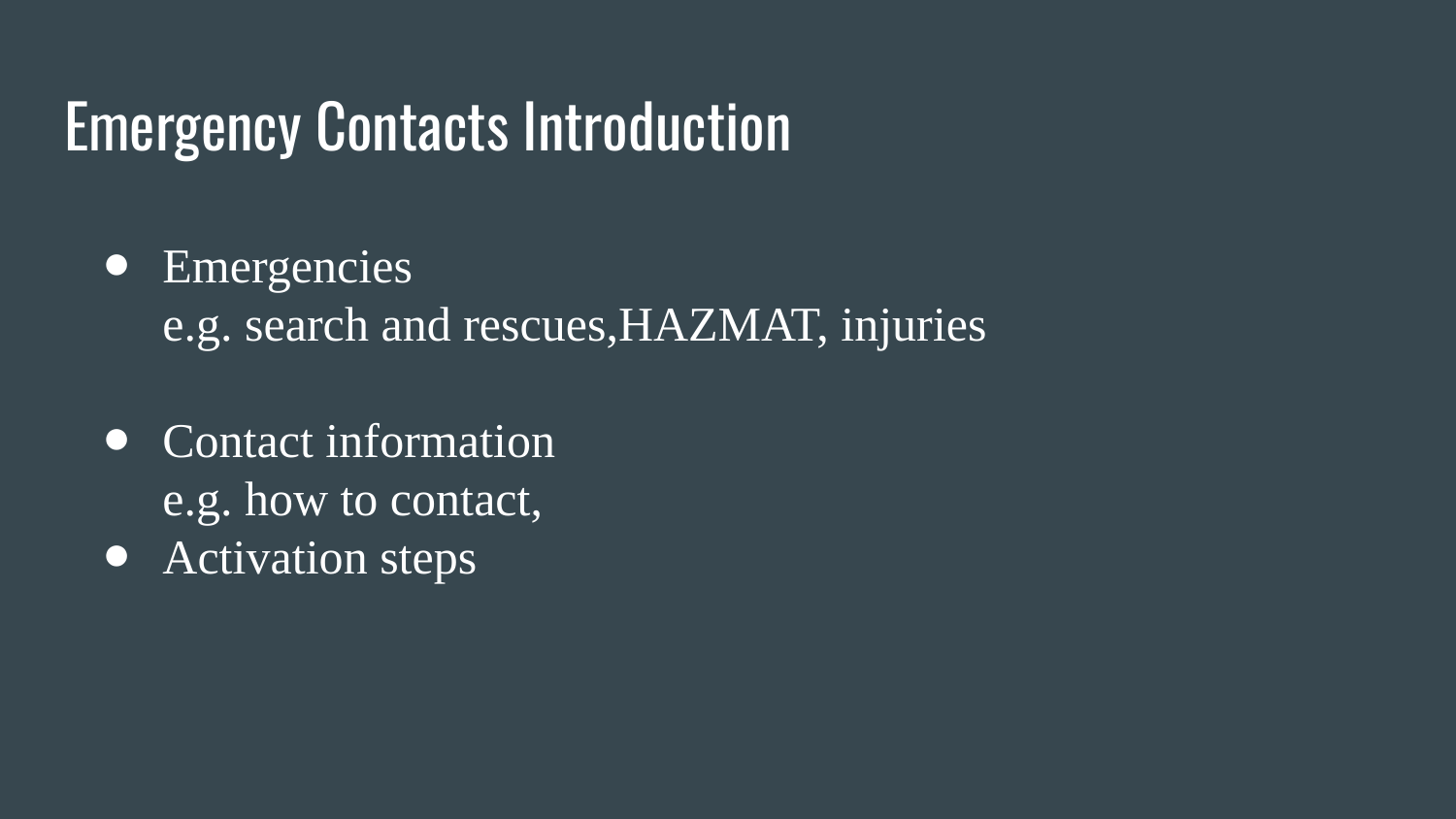

# Emergency Contacts Introduction
Emergencies
e.g. search and rescues,HAZMAT, injuries

Contact information
e.g. how to contact,
Activation steps